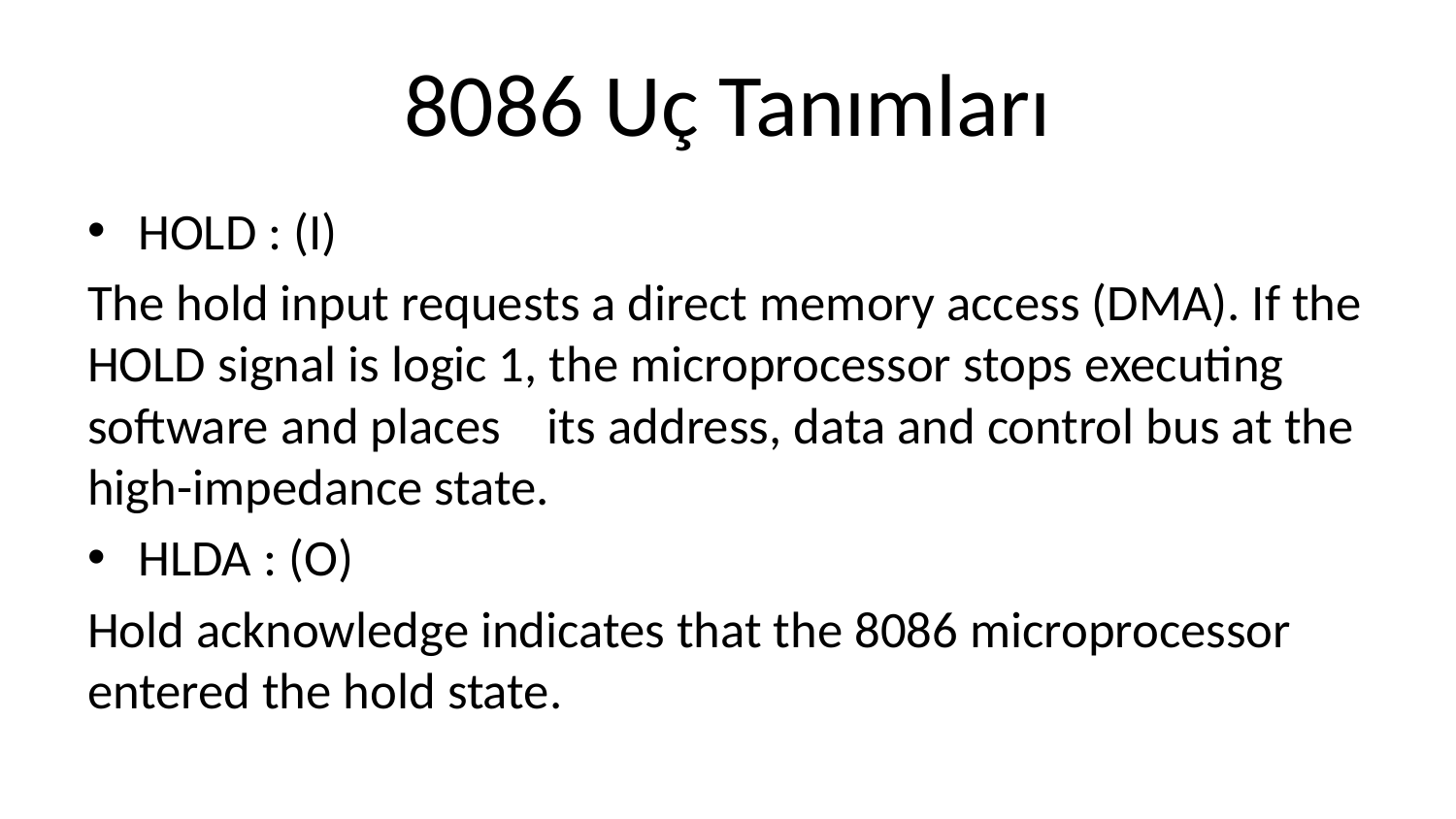

# 8086 Uç Tanımları
HOLD : (I)
The hold input requests a direct memory access (DMA). If the HOLD signal is logic 1, the microprocessor stops executing software and places 	its address, data and control bus at the high-impedance state.
HLDA : (O)
Hold acknowledge indicates that the 8086 microprocessor entered the hold state.